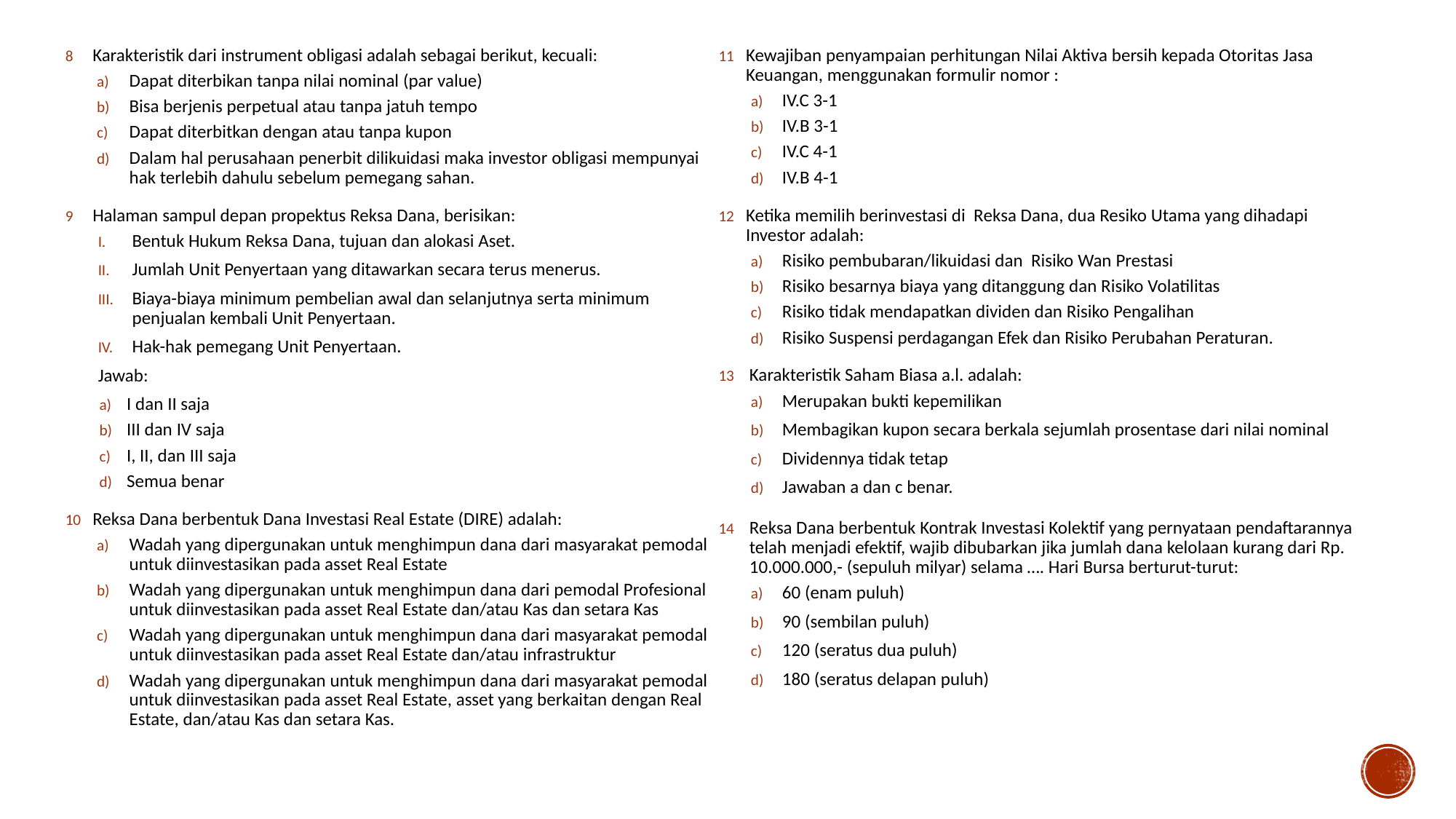

Karakteristik dari instrument obligasi adalah sebagai berikut, kecuali:
Dapat diterbikan tanpa nilai nominal (par value)
Bisa berjenis perpetual atau tanpa jatuh tempo
Dapat diterbitkan dengan atau tanpa kupon
Dalam hal perusahaan penerbit dilikuidasi maka investor obligasi mempunyai hak terlebih dahulu sebelum pemegang sahan.
Halaman sampul depan propektus Reksa Dana, berisikan:
Bentuk Hukum Reksa Dana, tujuan dan alokasi Aset.
Jumlah Unit Penyertaan yang ditawarkan secara terus menerus.
Biaya-biaya minimum pembelian awal dan selanjutnya serta minimum penjualan kembali Unit Penyertaan.
Hak-hak pemegang Unit Penyertaan.
Jawab:
I dan II saja
III dan IV saja
I, II, dan III saja
Semua benar
Reksa Dana berbentuk Dana Investasi Real Estate (DIRE) adalah:
Wadah yang dipergunakan untuk menghimpun dana dari masyarakat pemodal untuk diinvestasikan pada asset Real Estate
Wadah yang dipergunakan untuk menghimpun dana dari pemodal Profesional  untuk diinvestasikan pada asset Real Estate dan/atau Kas dan setara Kas
Wadah yang dipergunakan untuk menghimpun dana dari masyarakat pemodal untuk diinvestasikan pada asset Real Estate dan/atau infrastruktur
Wadah yang dipergunakan untuk menghimpun dana dari masyarakat pemodal untuk diinvestasikan pada asset Real Estate, asset yang berkaitan dengan Real Estate, dan/atau Kas dan setara Kas.

Kewajiban penyampaian perhitungan Nilai Aktiva bersih kepada Otoritas Jasa Keuangan, menggunakan formulir nomor :
IV.C 3-1
IV.B 3-1
IV.C 4-1
IV.B 4-1
Ketika memilih berinvestasi di  Reksa Dana, dua Resiko Utama yang dihadapi Investor adalah:
Risiko pembubaran/likuidasi dan  Risiko Wan Prestasi
Risiko besarnya biaya yang ditanggung dan Risiko Volatilitas
Risiko tidak mendapatkan dividen dan Risiko Pengalihan
Risiko Suspensi perdagangan Efek dan Risiko Perubahan Peraturan.
Karakteristik Saham Biasa a.l. adalah:
Merupakan bukti kepemilikan
Membagikan kupon secara berkala sejumlah prosentase dari nilai nominal
Dividennya tidak tetap
Jawaban a dan c benar.
Reksa Dana berbentuk Kontrak Investasi Kolektif yang pernyataan pendaftarannya telah menjadi efektif, wajib dibubarkan jika jumlah dana kelolaan kurang dari Rp. 10.000.000,- (sepuluh milyar) selama …. Hari Bursa berturut-turut:
60 (enam puluh)
90 (sembilan puluh)
120 (seratus dua puluh)
180 (seratus delapan puluh)